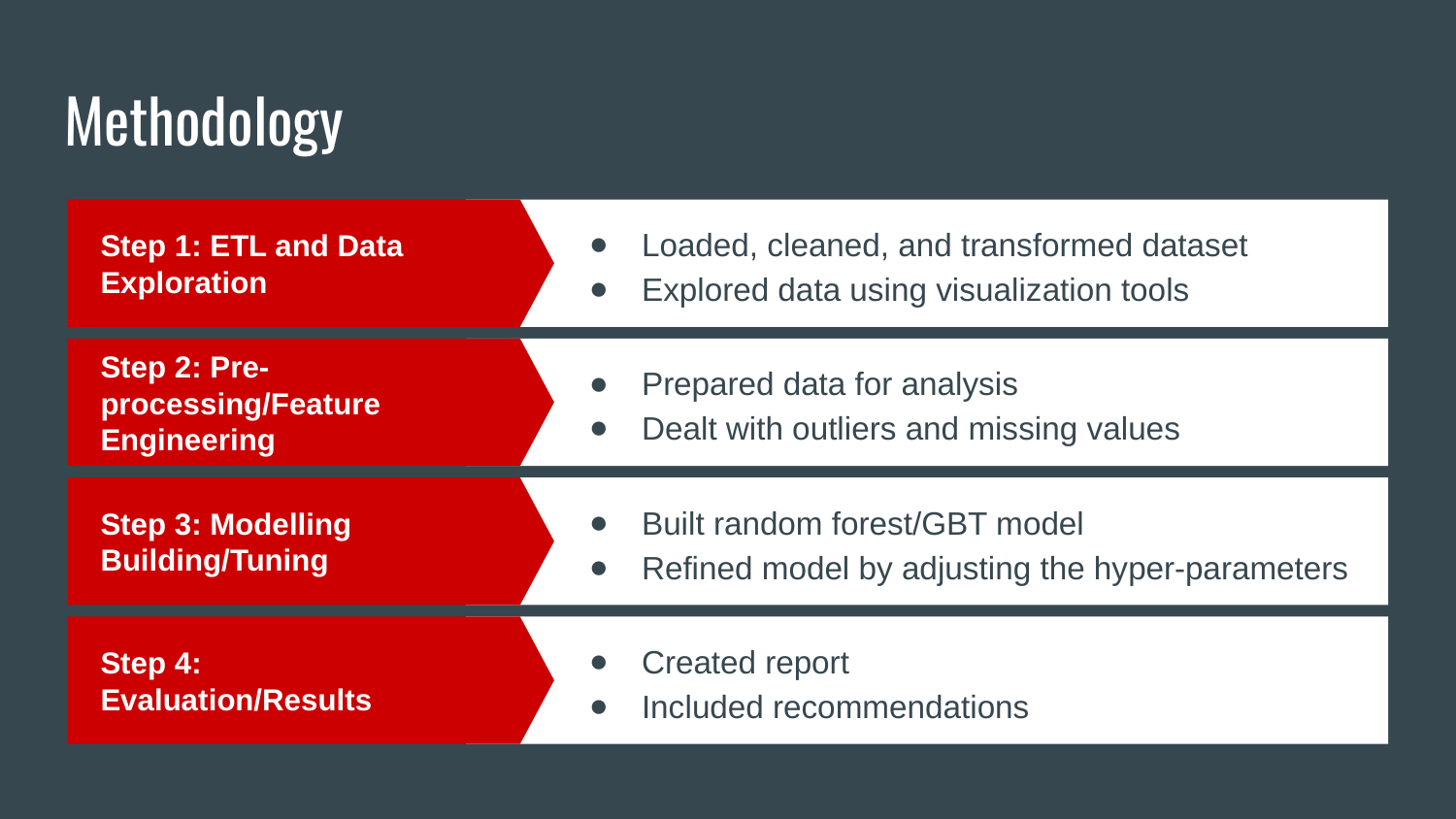

# Methodology

Step 1: ETL and Data Exploration
Loaded, cleaned, and transformed dataset
Explored data using visualization tools

Step 2: Pre-processing/Feature Engineering
Prepared data for analysis
Dealt with outliers and missing values

Step 3: Modelling Building/Tuning
Built random forest/GBT model
Refined model by adjusting the hyper-parameters
Step 4: Evaluation/Results

Created report
Included recommendations